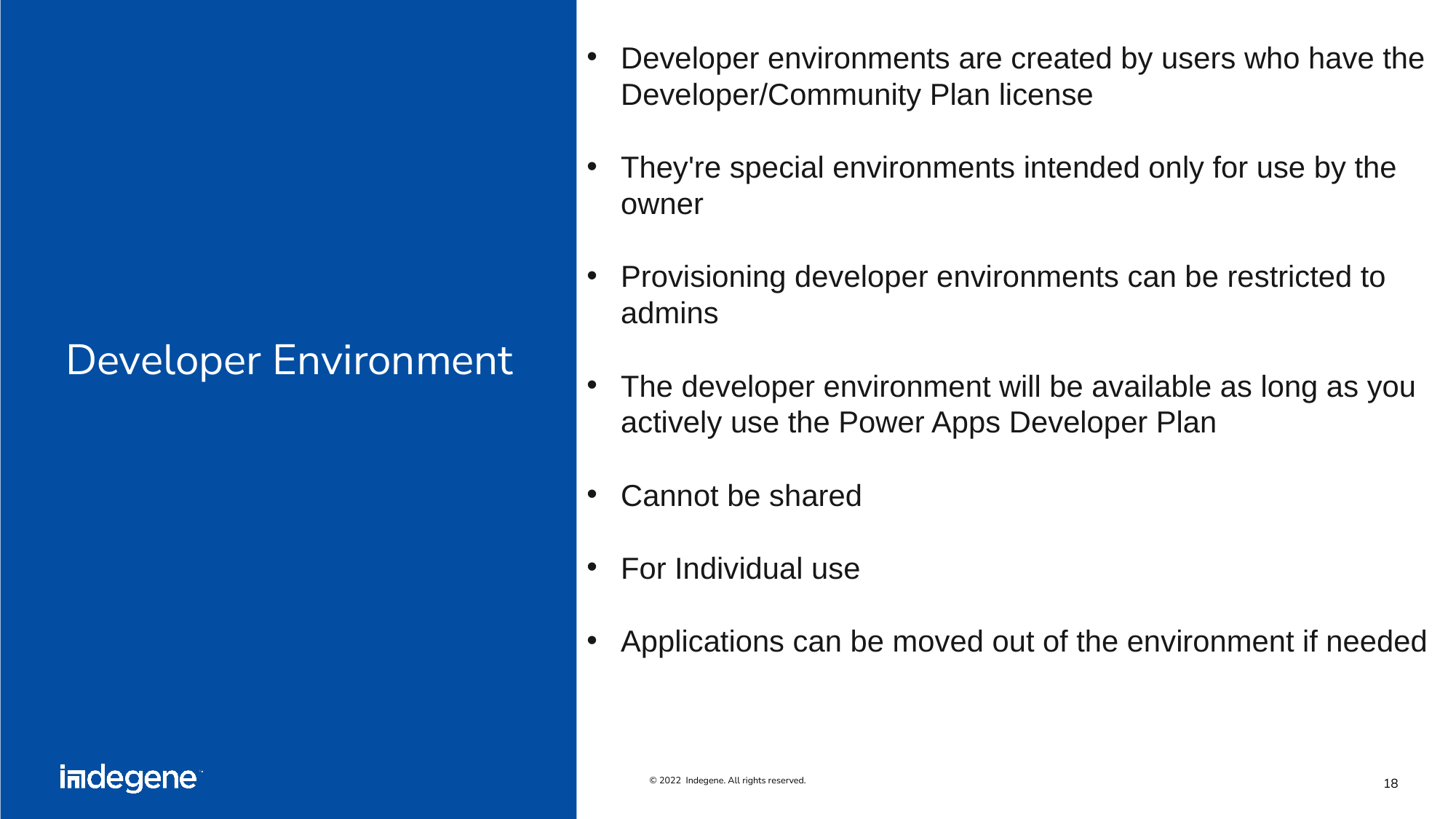

Developer environments are created by users who have the Developer/Community Plan license

They're special environments intended only for use by the owner

Provisioning developer environments can be restricted to admins

The developer environment will be available as long as you actively use the Power Apps Developer Plan

Cannot be shared

For Individual use

Applications can be moved out of the environment if needed
# Developer Environment
© 2022  Indegene. All rights reserved.
18